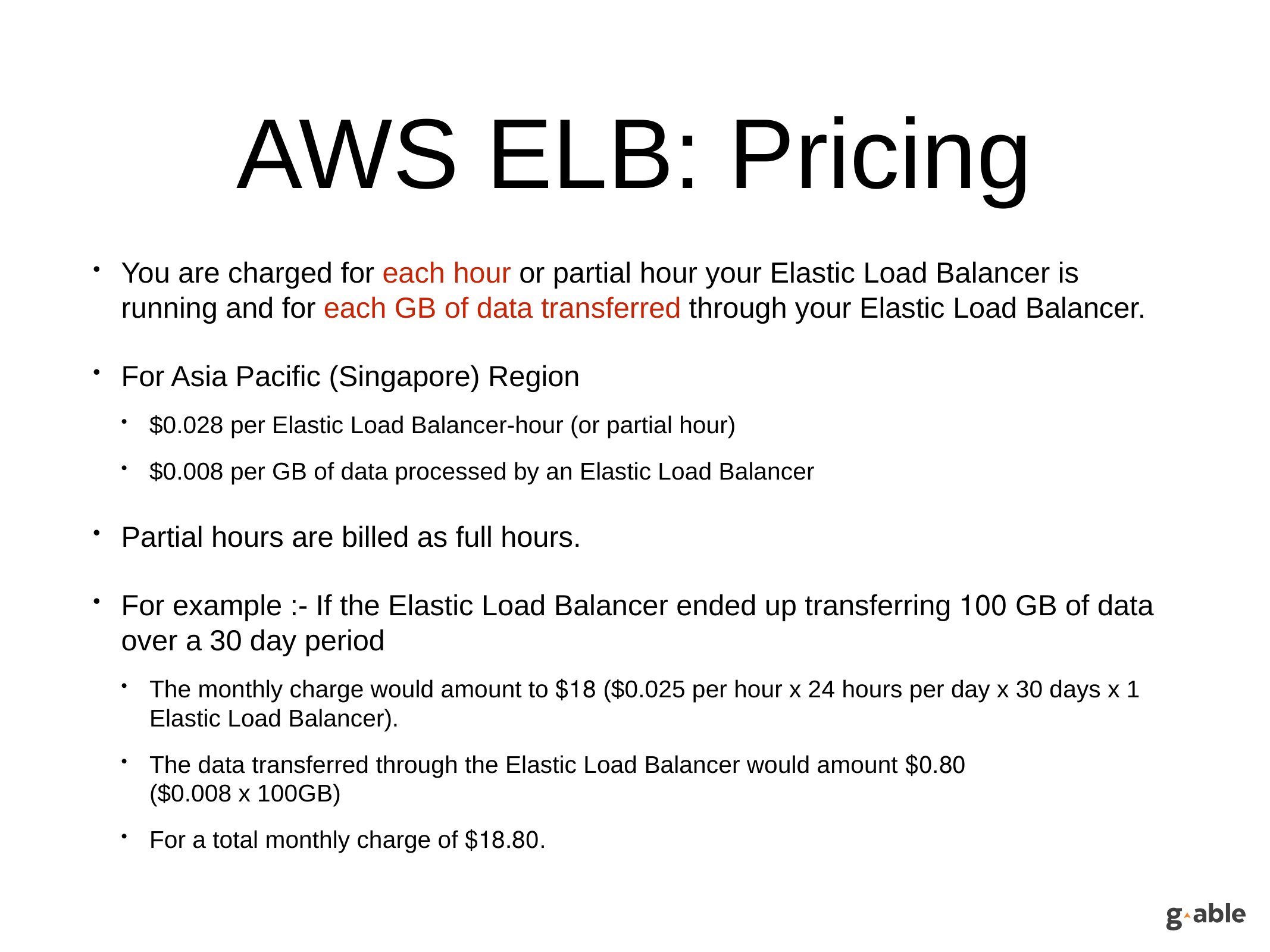

# AWS ELB: Pricing
You are charged for each hour or partial hour your Elastic Load Balancer is running and for each GB of data transferred through your Elastic Load Balancer.
For Asia Pacific (Singapore) Region
$0.028 per Elastic Load Balancer-hour (or partial hour)
$0.008 per GB of data processed by an Elastic Load Balancer
Partial hours are billed as full hours.
For example :- If the Elastic Load Balancer ended up transferring 100 GB of data over a 30 day period
The monthly charge would amount to $18 ($0.025 per hour x 24 hours per day x 30 days x 1 Elastic Load Balancer).
The data transferred through the Elastic Load Balancer would amount $0.80
($0.008 x 100GB)
For a total monthly charge of $18.80.
7